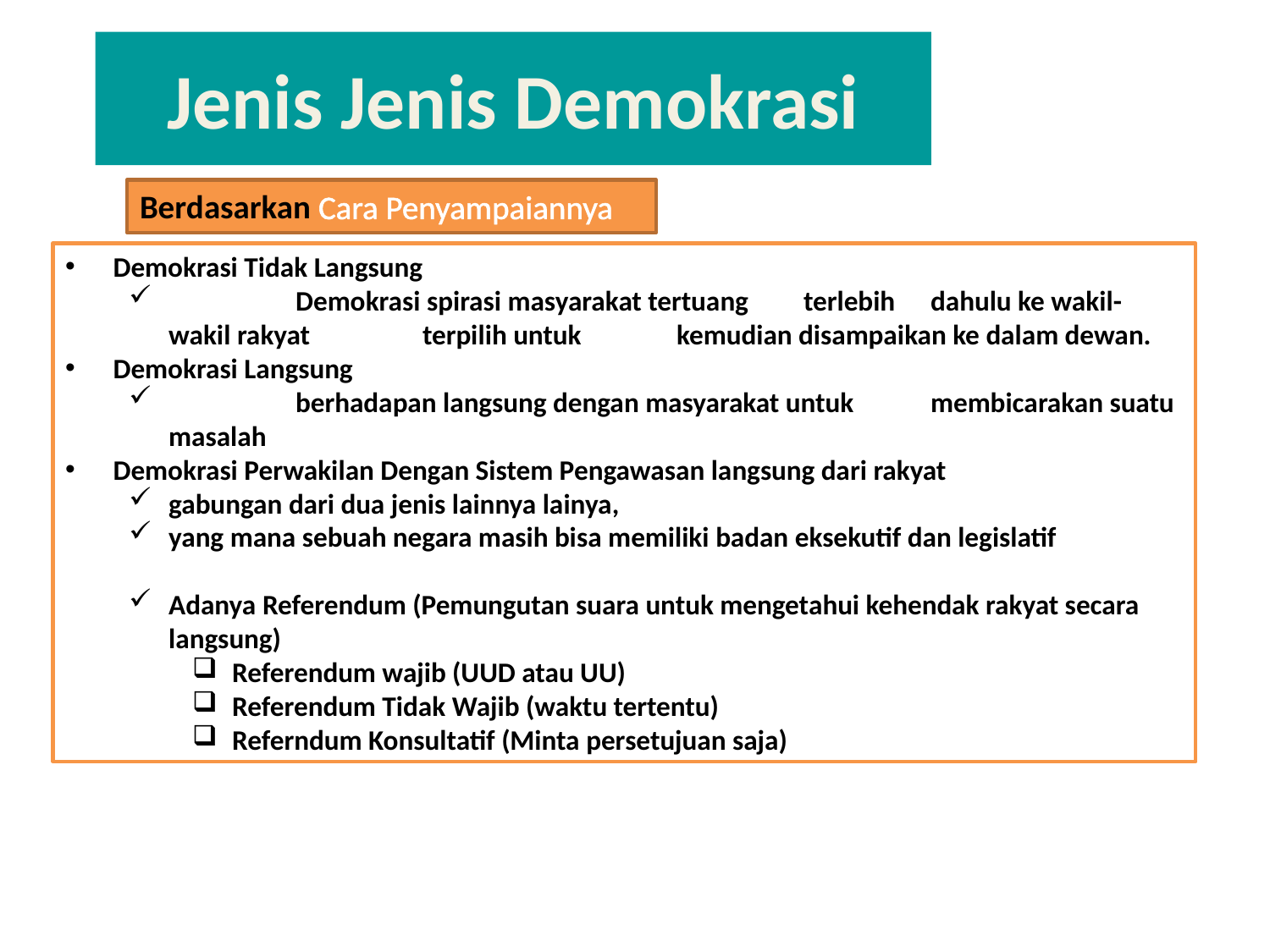

# Jenis Jenis Demokrasi
Berdasarkan Cara Penyampaiannya

Demokrasi Tidak Langsung
	Demokrasi spirasi masyarakat tertuang 	terlebih 	dahulu ke wakil-wakil rakyat 	terpilih untuk 	kemudian disampaikan ke dalam dewan.
Demokrasi Langsung
	berhadapan langsung dengan masyarakat untuk 	membicarakan suatu masalah
Demokrasi Perwakilan Dengan Sistem Pengawasan langsung dari rakyat
gabungan dari dua jenis lainnya lainya,
yang mana sebuah negara masih bisa memiliki badan eksekutif dan legislatif
Adanya Referendum (Pemungutan suara untuk mengetahui kehendak rakyat secara langsung)
Referendum wajib (UUD atau UU)
Referendum Tidak Wajib (waktu tertentu)
Referndum Konsultatif (Minta persetujuan saja)